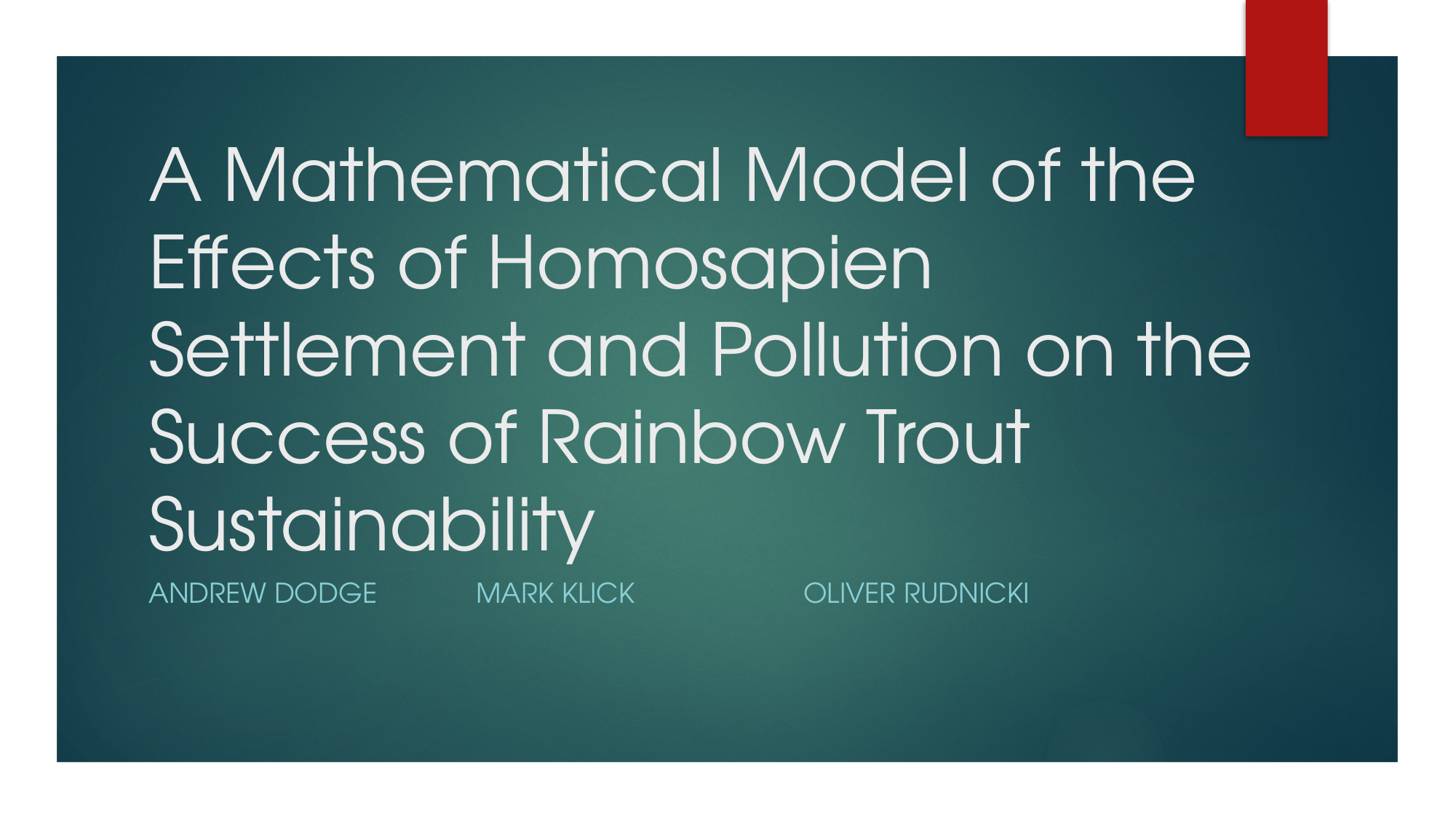

# A Mathematical Model of the Effects of Homosapien Settlement and Pollution on the Success of Rainbow Trout Sustainability
Andrew dodge 	Mark klick		oliver Rudnicki